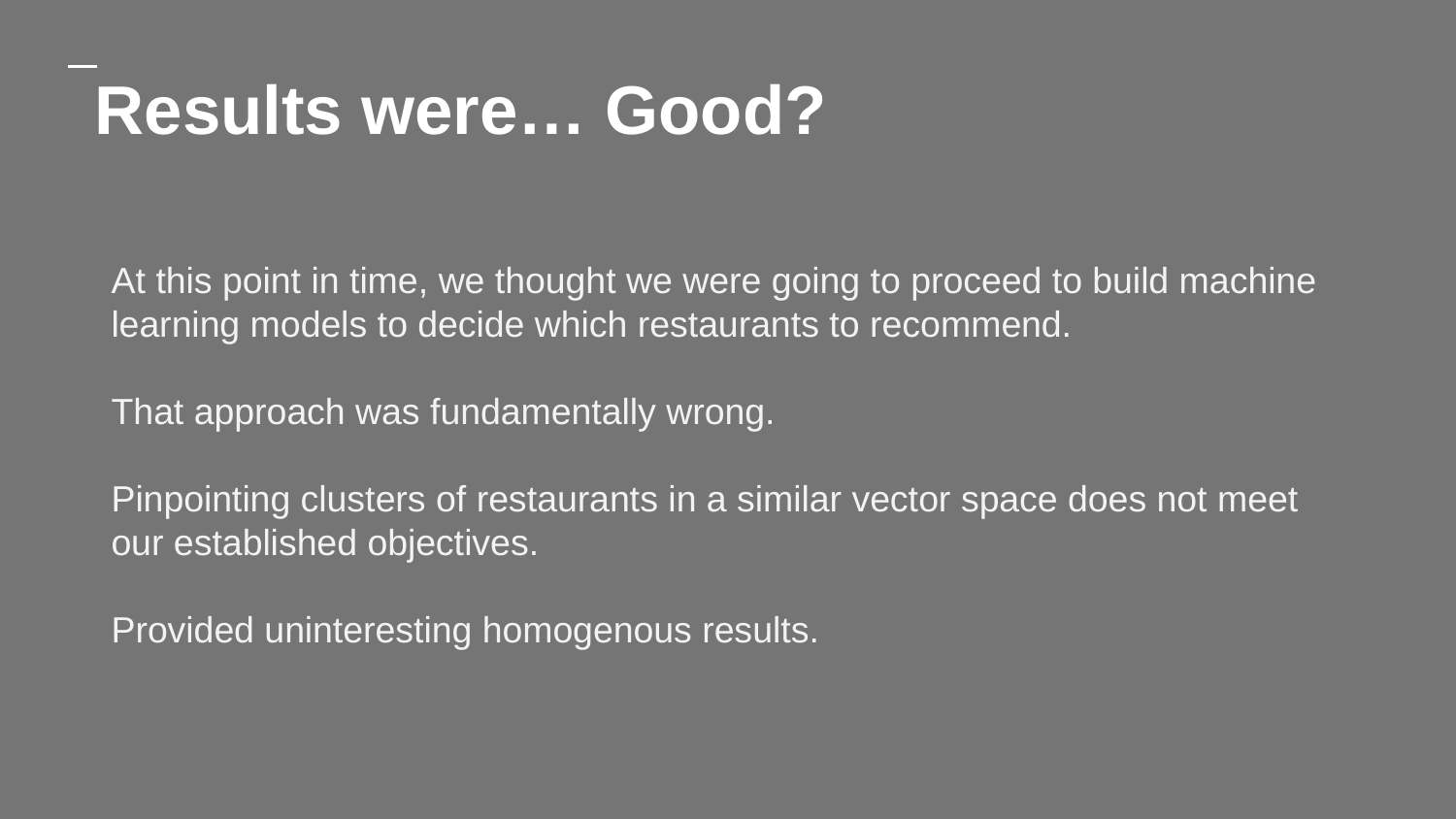

# Results were… Good?ood?
At this point in time, we thought we were going to proceed to build machine learning models to decide which restaurants to recommend.

That approach was fundamentally wrong.

Pinpointing clusters of restaurants in a similar vector space does not meet our established objectives.

Provided uninteresting homogenous results.